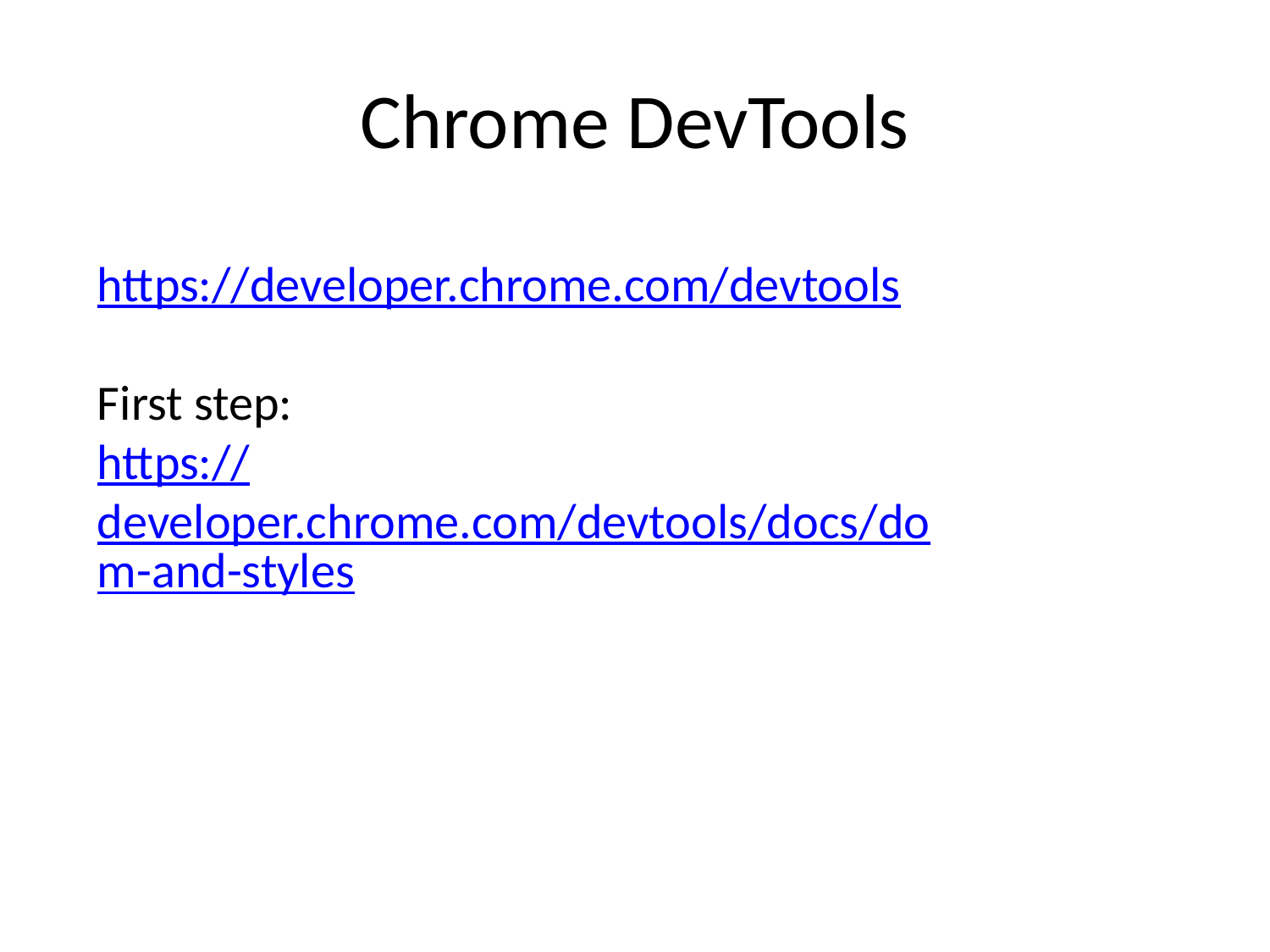

# Chrome DevTools
https://developer.chrome.com/devtools

First step:
https://developer.chrome.com/devtools/docs/dom-and-styles